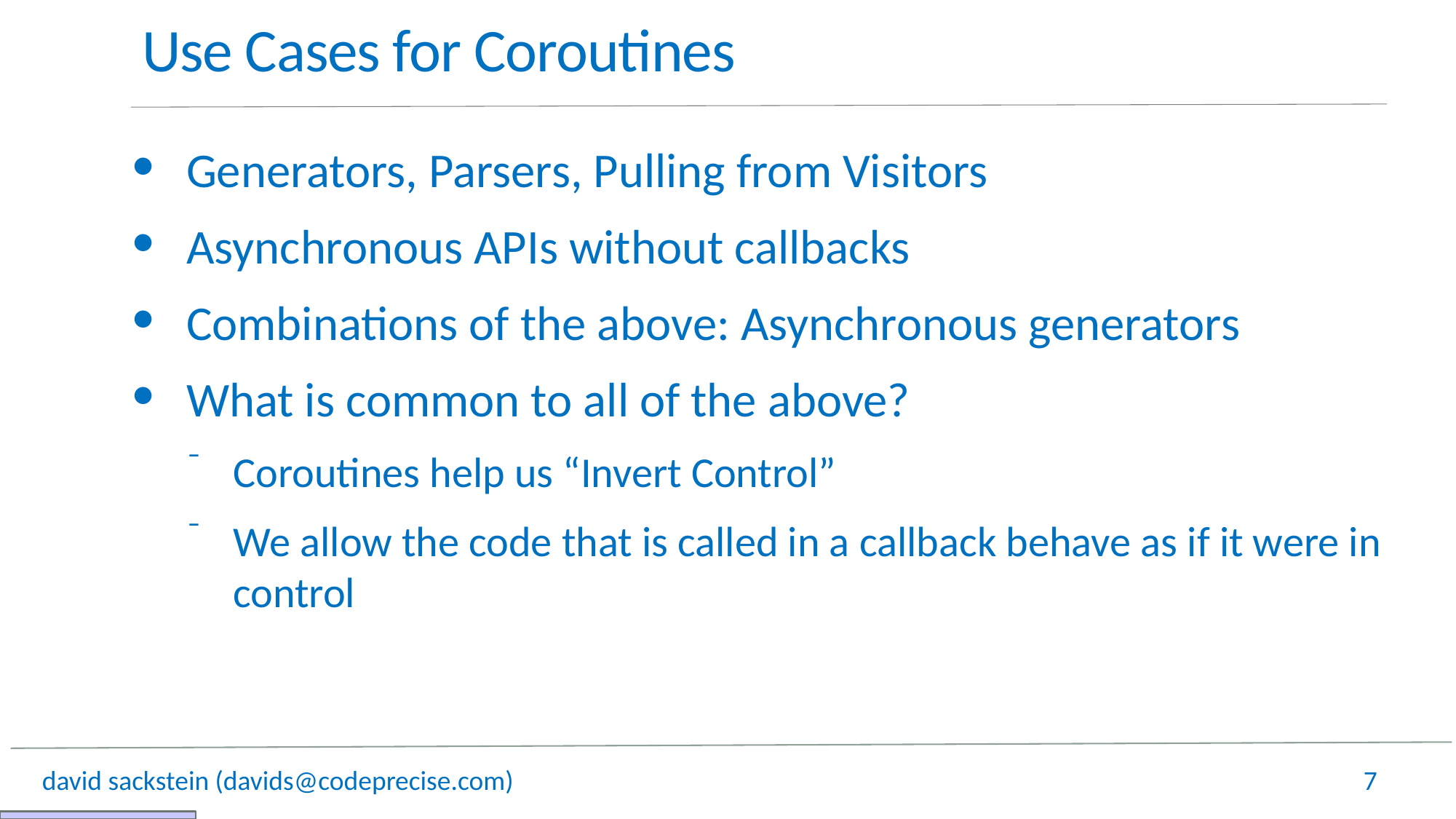

# Use Cases for Coroutines
Generators, Parsers, Pulling from Visitors
Asynchronous APIs without callbacks
Combinations of the above: Asynchronous generators
What is common to all of the above?
Coroutines help us “Invert Control”
We allow the code that is called in a callback behave as if it were in control